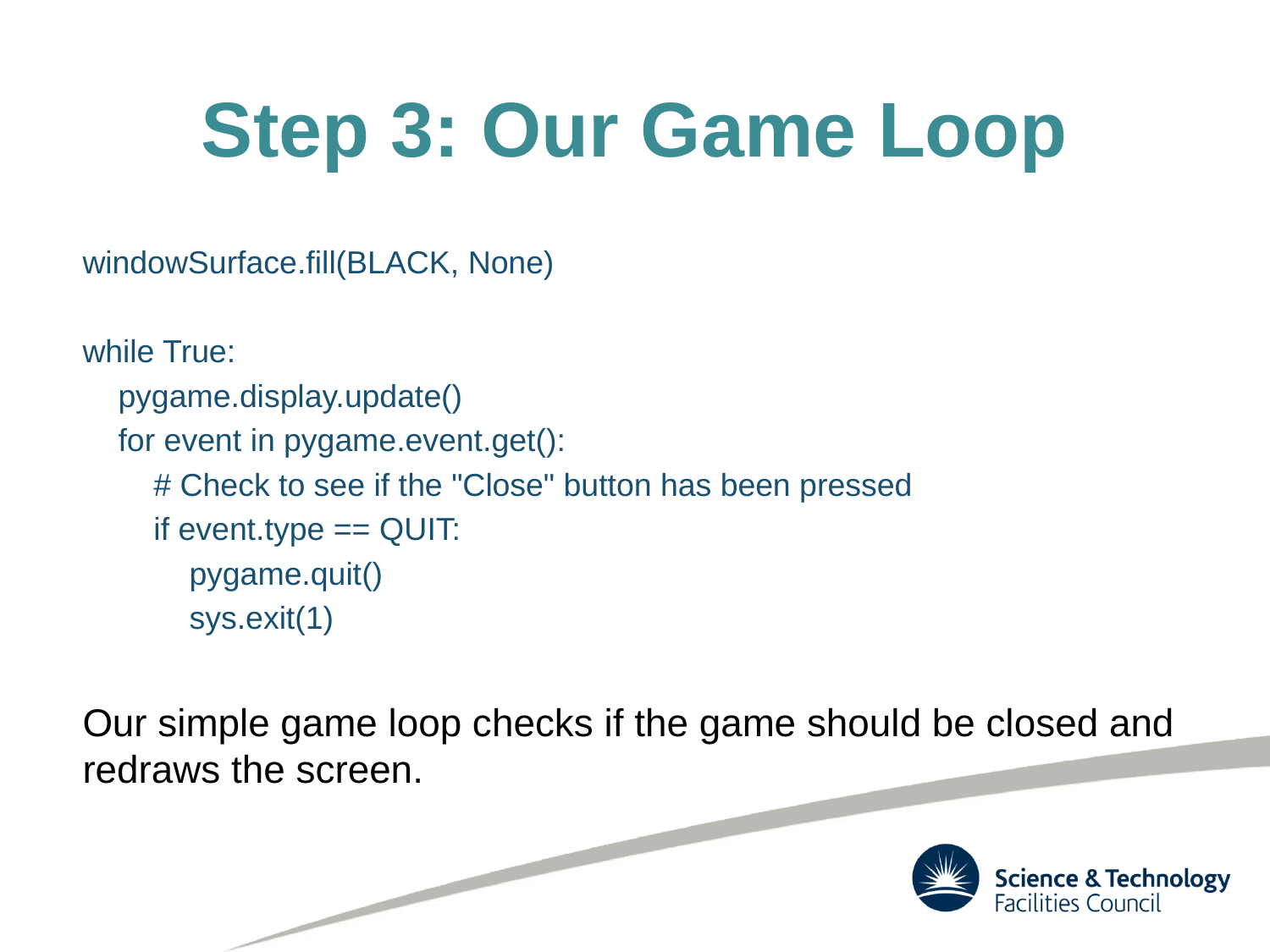

# Step 3: Our Game Loop
windowSurface.fill(BLACK, None)

while True:
    pygame.display.update()
    for event in pygame.event.get():
        # Check to see if the "Close" button has been pressed
        if event.type == QUIT:
            pygame.quit()
            sys.exit(1)

Our simple game loop checks if the game should be closed and redraws the screen.